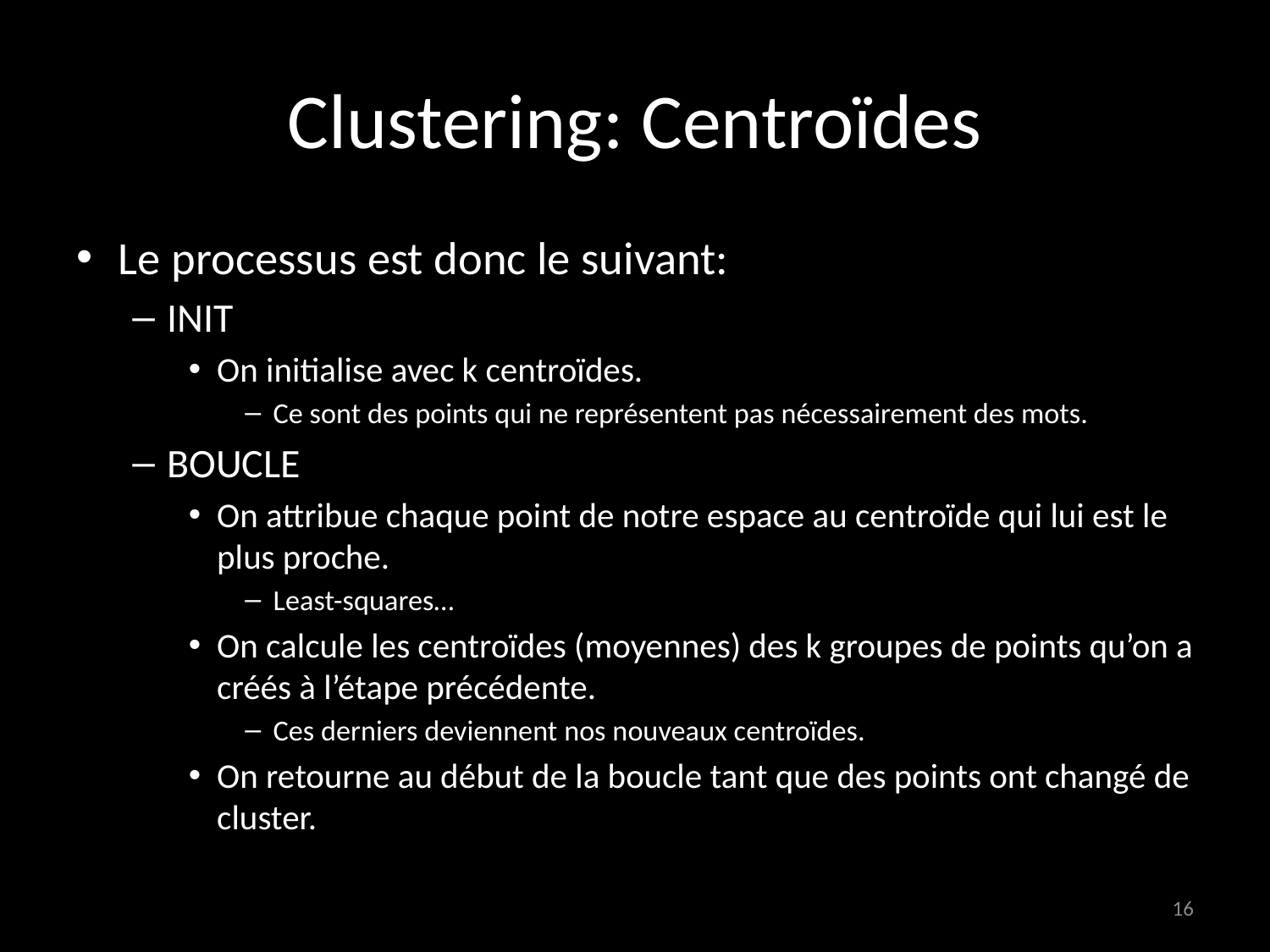

# Clustering: Centroïdes
Le processus est donc le suivant:
INIT
On initialise avec k centroïdes.
Ce sont des points qui ne représentent pas nécessairement des mots.
BOUCLE
On attribue chaque point de notre espace au centroïde qui lui est le plus proche.
Least-squares…
On calcule les centroïdes (moyennes) des k groupes de points qu’on a créés à l’étape précédente.
Ces derniers deviennent nos nouveaux centroïdes.
On retourne au début de la boucle tant que des points ont changé de cluster.

16